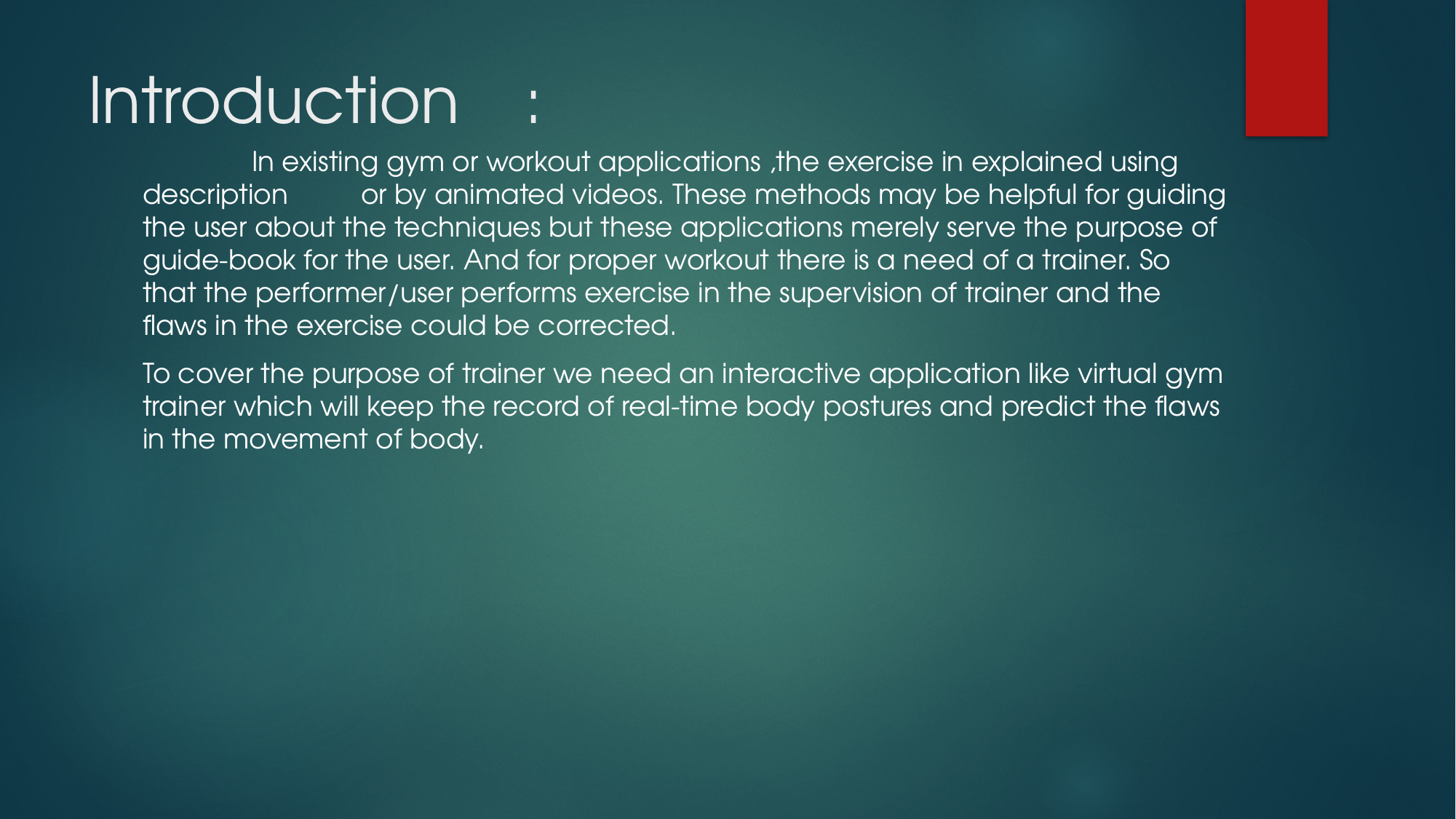

# Introduction	:
	In existing gym or workout applications ,the exercise in explained using description 	or by animated videos. These methods may be helpful for guiding the user about the techniques but these applications merely serve the purpose of guide-book for the user. And for proper workout there is a need of a trainer. So that the performer/user performs exercise in the supervision of trainer and the flaws in the exercise could be corrected.
To cover the purpose of trainer we need an interactive application like virtual gym trainer which will keep the record of real-time body postures and predict the flaws in the movement of body.